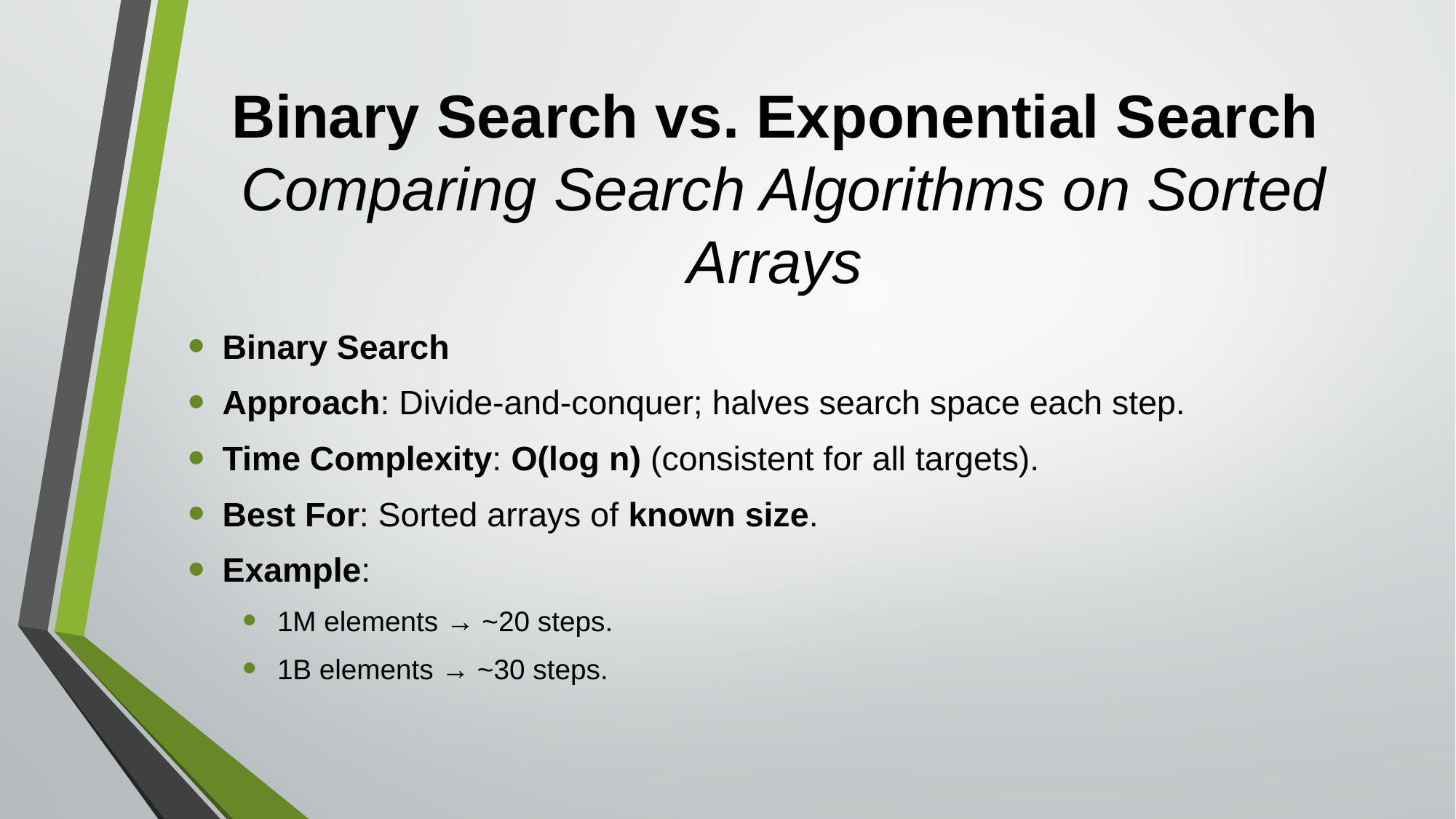

# Binary Search vs. Exponential Search  Comparing Search Algorithms on Sorted Arrays
Binary Search
Approach: Divide-and-conquer; halves search space each step.
Time Complexity: O(log n) (consistent for all targets).
Best For: Sorted arrays of known size.
Example:
1M elements → ~20 steps.
1B elements → ~30 steps.